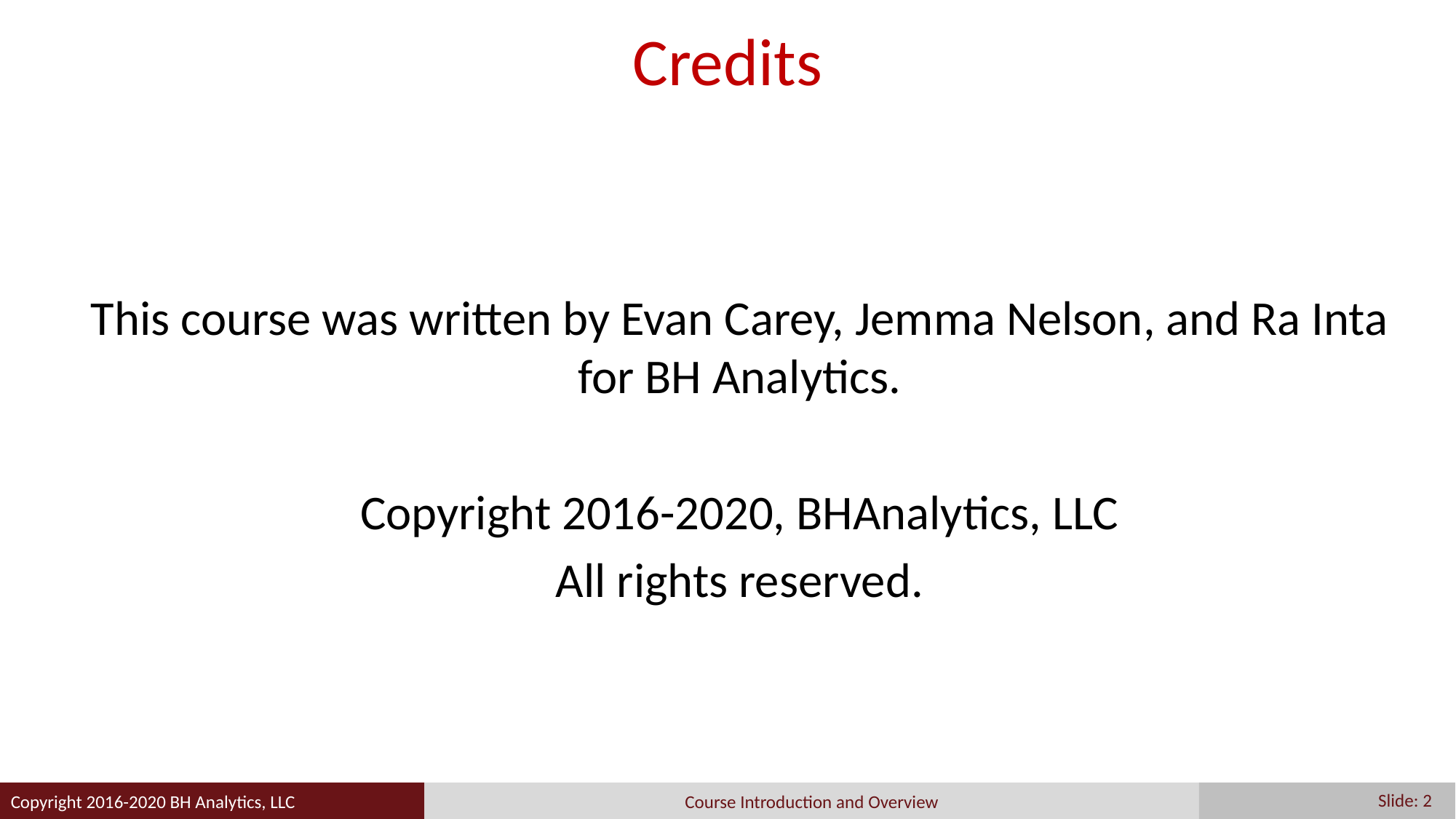

# Credits

This course was written by Evan Carey, Jemma Nelson, and Ra Inta for BH Analytics.

Copyright 2016-2020, BHAnalytics, LLC
All rights reserved.